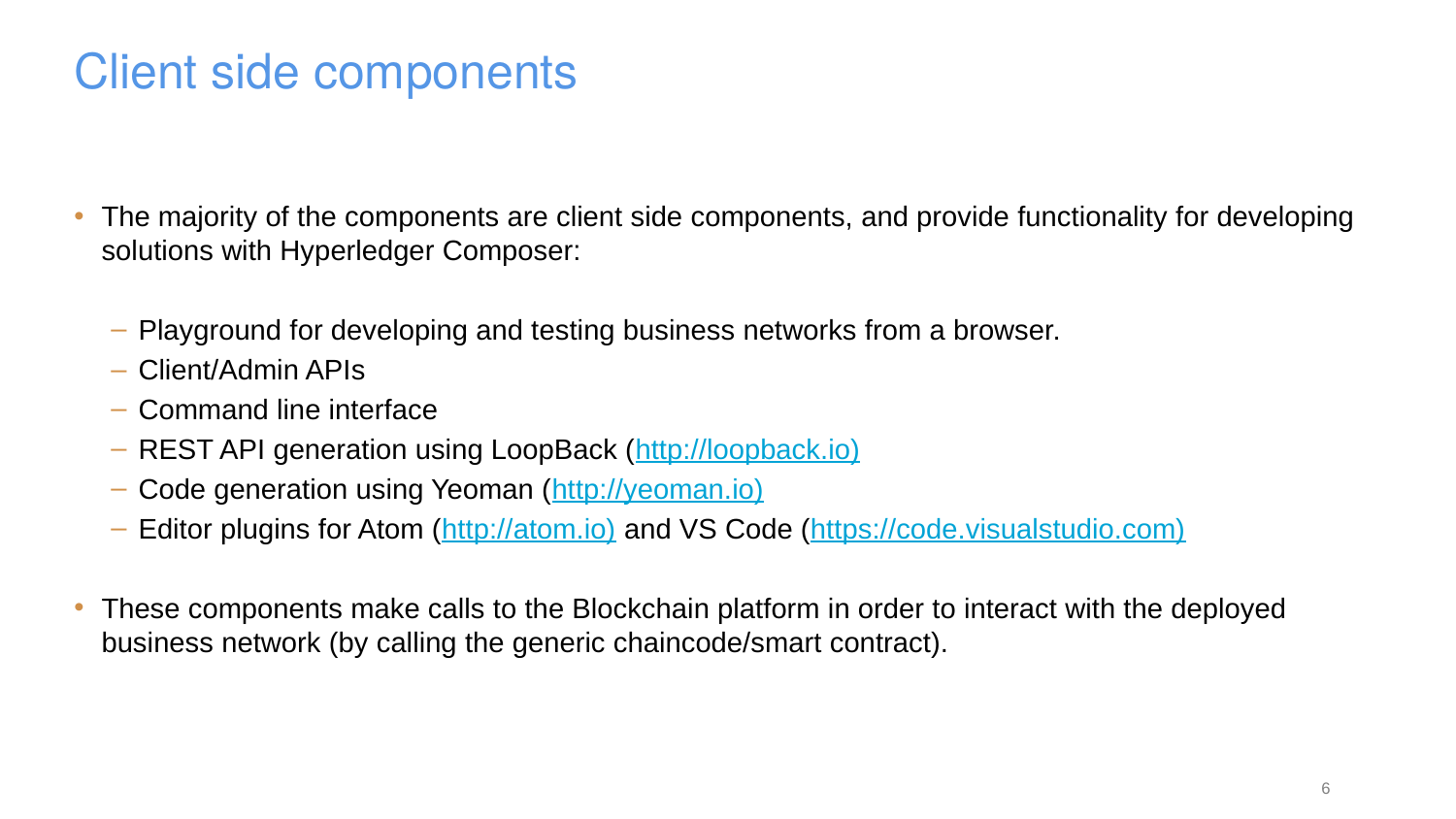

# Client side components
The majority of the components are client side components, and provide functionality for developing solutions with Hyperledger Composer:

Playground for developing and testing business networks from a browser.
Client/Admin APIs
Command line interface
REST API generation using LoopBack (http://loopback.io)
Code generation using Yeoman (http://yeoman.io)
Editor plugins for Atom (http://atom.io) and VS Code (https://code.visualstudio.com)

These components make calls to the Blockchain platform in order to interact with the deployed business network (by calling the generic chaincode/smart contract).